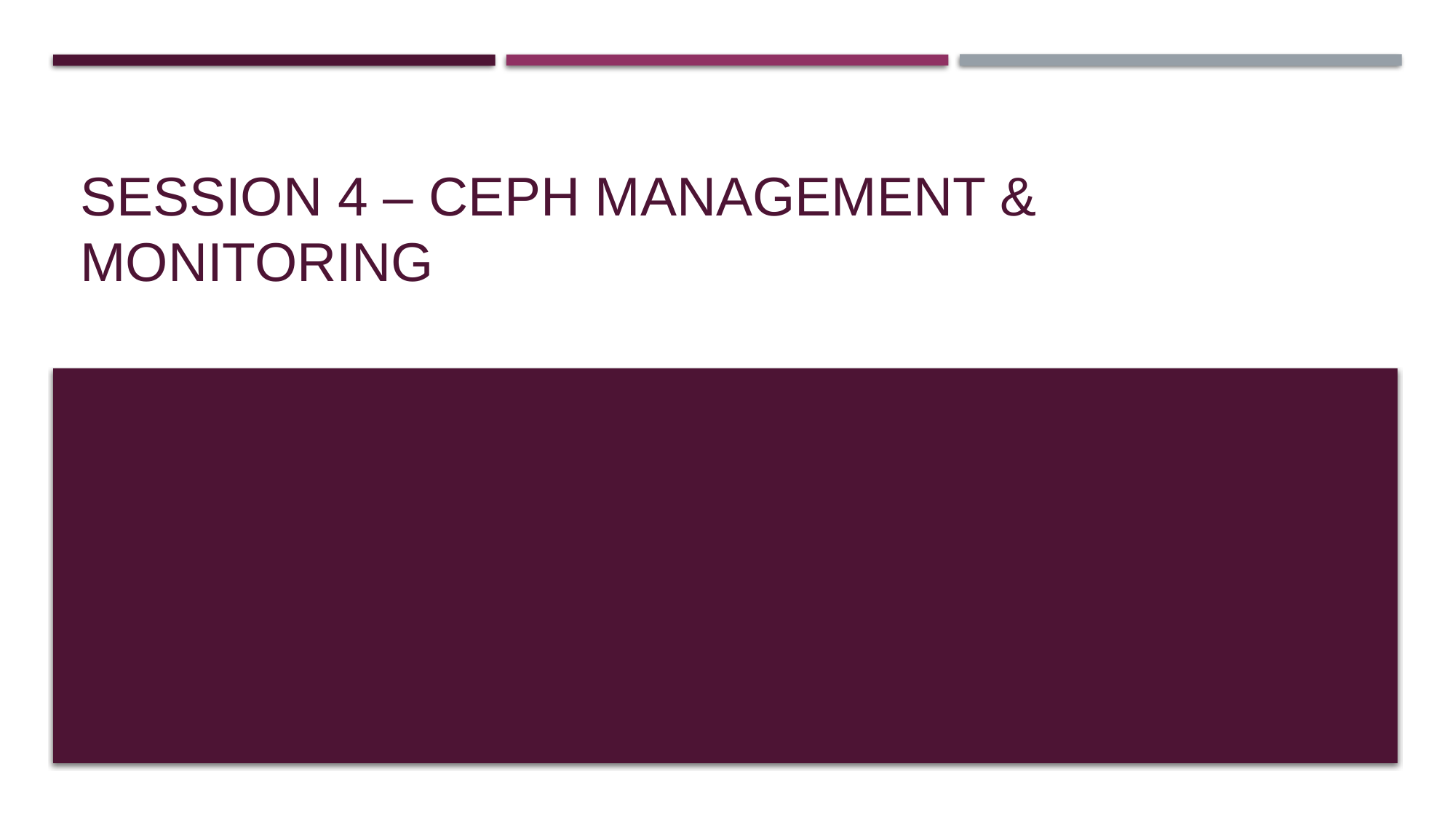

# session 4 – CEPh Management & Monitoring